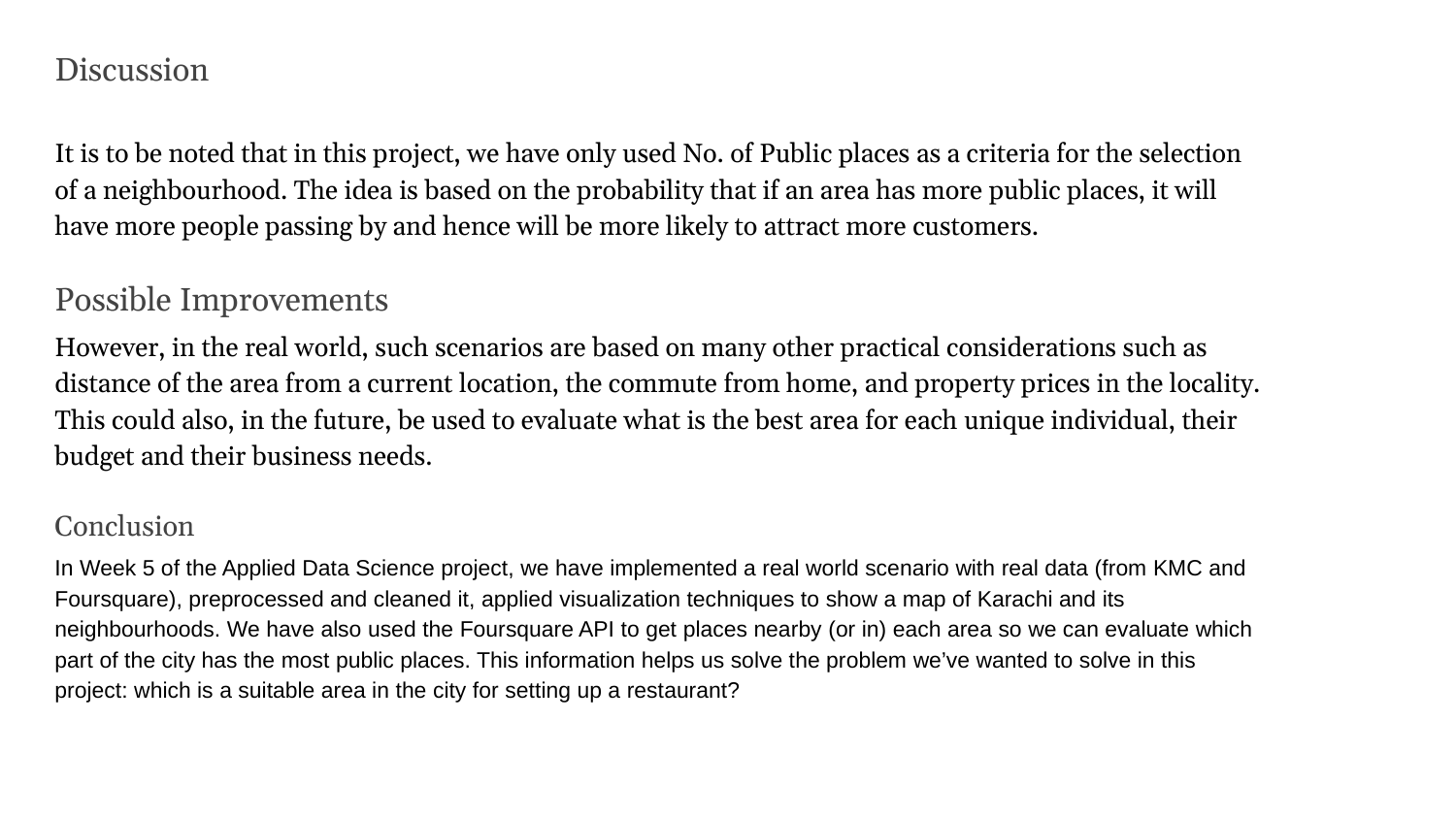

Discussion

It is to be noted that in this project, we have only used No. of Public places as a criteria for the selection of a neighbourhood. The idea is based on the probability that if an area has more public places, it will have more people passing by and hence will be more likely to attract more customers.
Possible Improvements
However, in the real world, such scenarios are based on many other practical considerations such as distance of the area from a current location, the commute from home, and property prices in the locality. This could also, in the future, be used to evaluate what is the best area for each unique individual, their budget and their business needs.
Conclusion
In Week 5 of the Applied Data Science project, we have implemented a real world scenario with real data (from KMC and Foursquare), preprocessed and cleaned it, applied visualization techniques to show a map of Karachi and its neighbourhoods. We have also used the Foursquare API to get places nearby (or in) each area so we can evaluate which part of the city has the most public places. This information helps us solve the problem we’ve wanted to solve in this project: which is a suitable area in the city for setting up a restaurant?